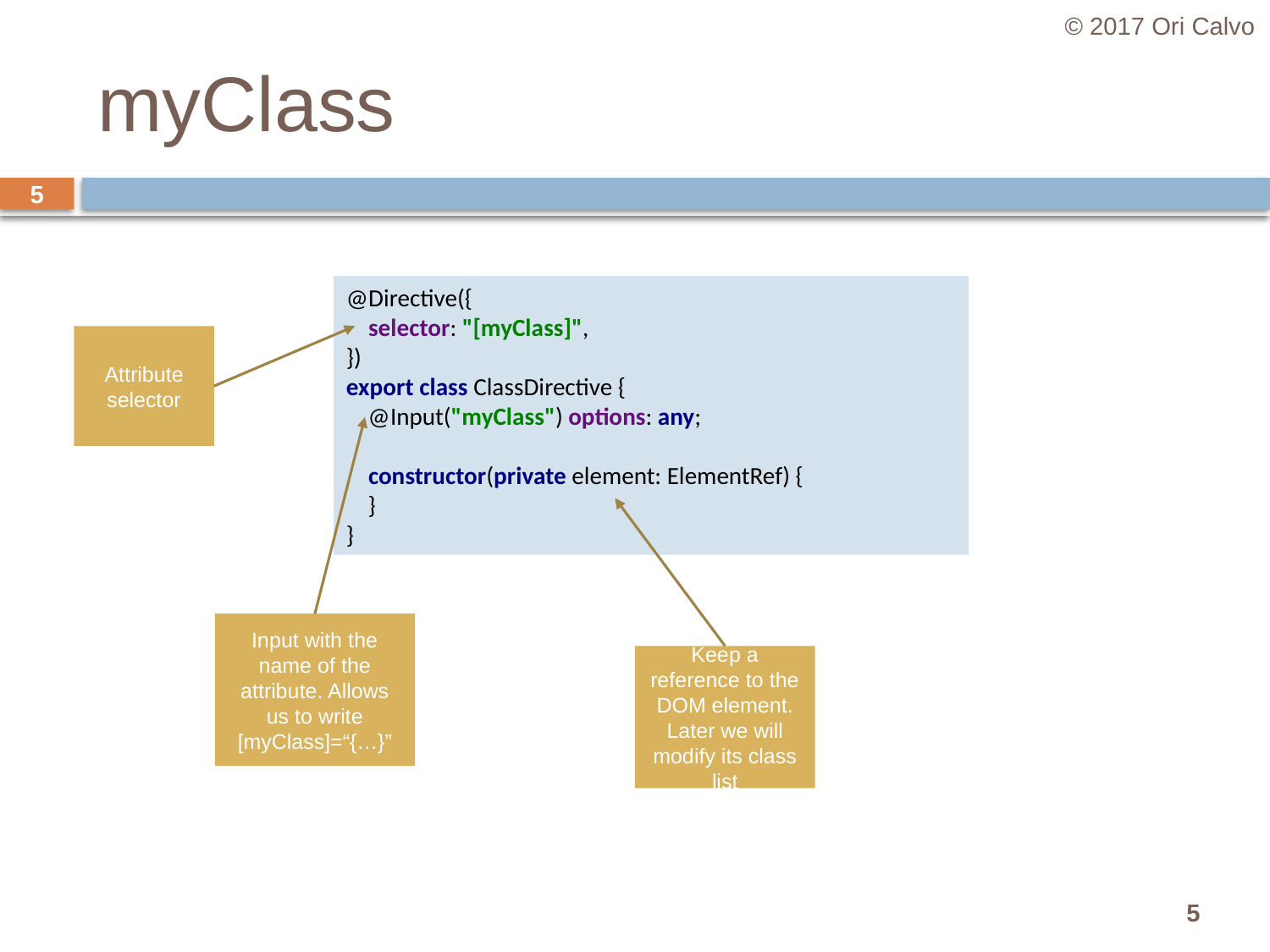

© 2017 Ori Calvo
# myClass
5
@Directive({
    selector: "[myClass]",
})
export class ClassDirective {
    @Input("myClass") options: any;
    constructor(private element: ElementRef) {
    }
}
Attribute selector
Input with the name of the attribute. Allows us to write [myClass]=“{…}”
Keep a reference to the DOM element. Later we will modify its class list